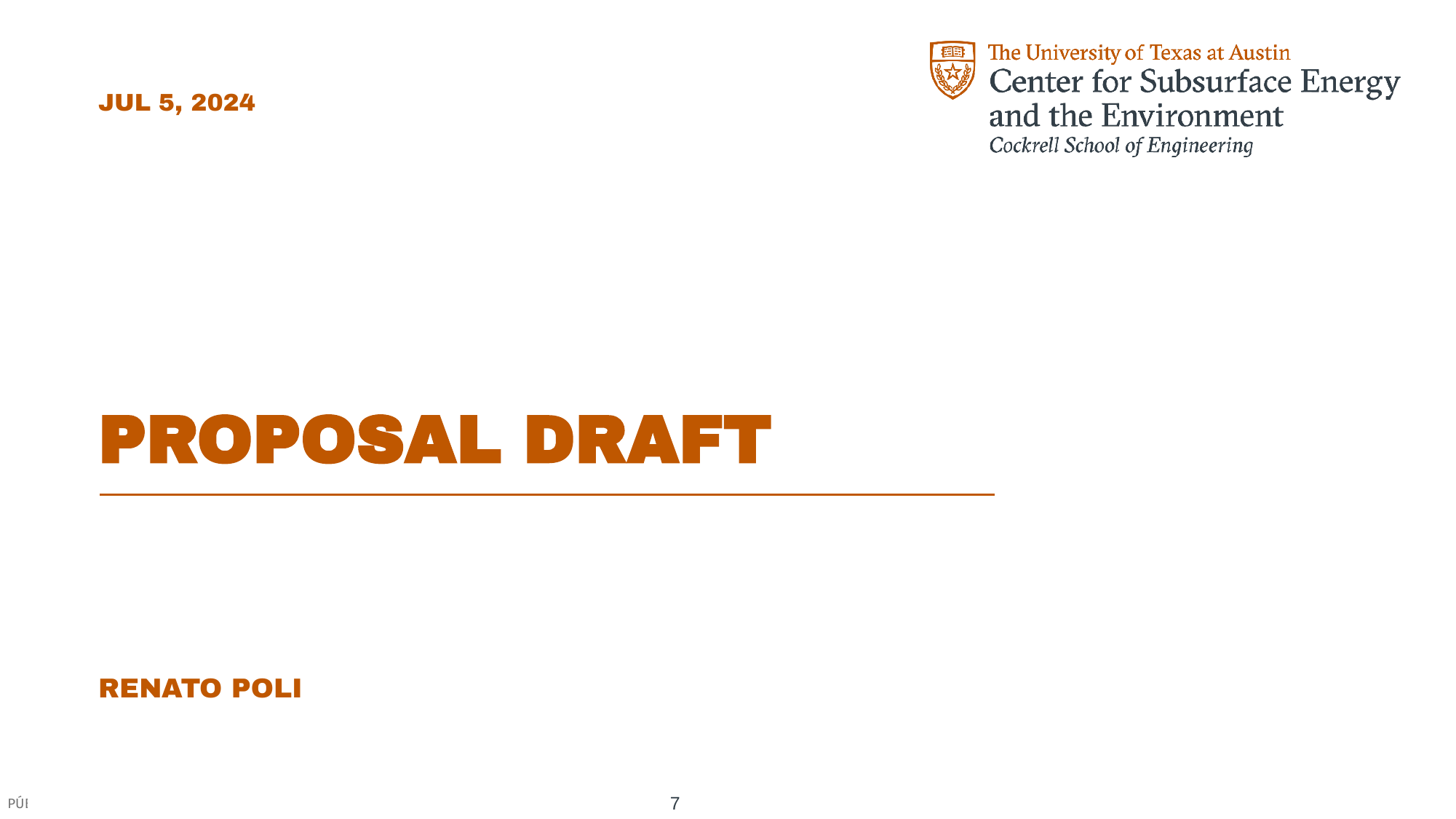

JUL 5, 2024
# Proposal draft
Renato poli